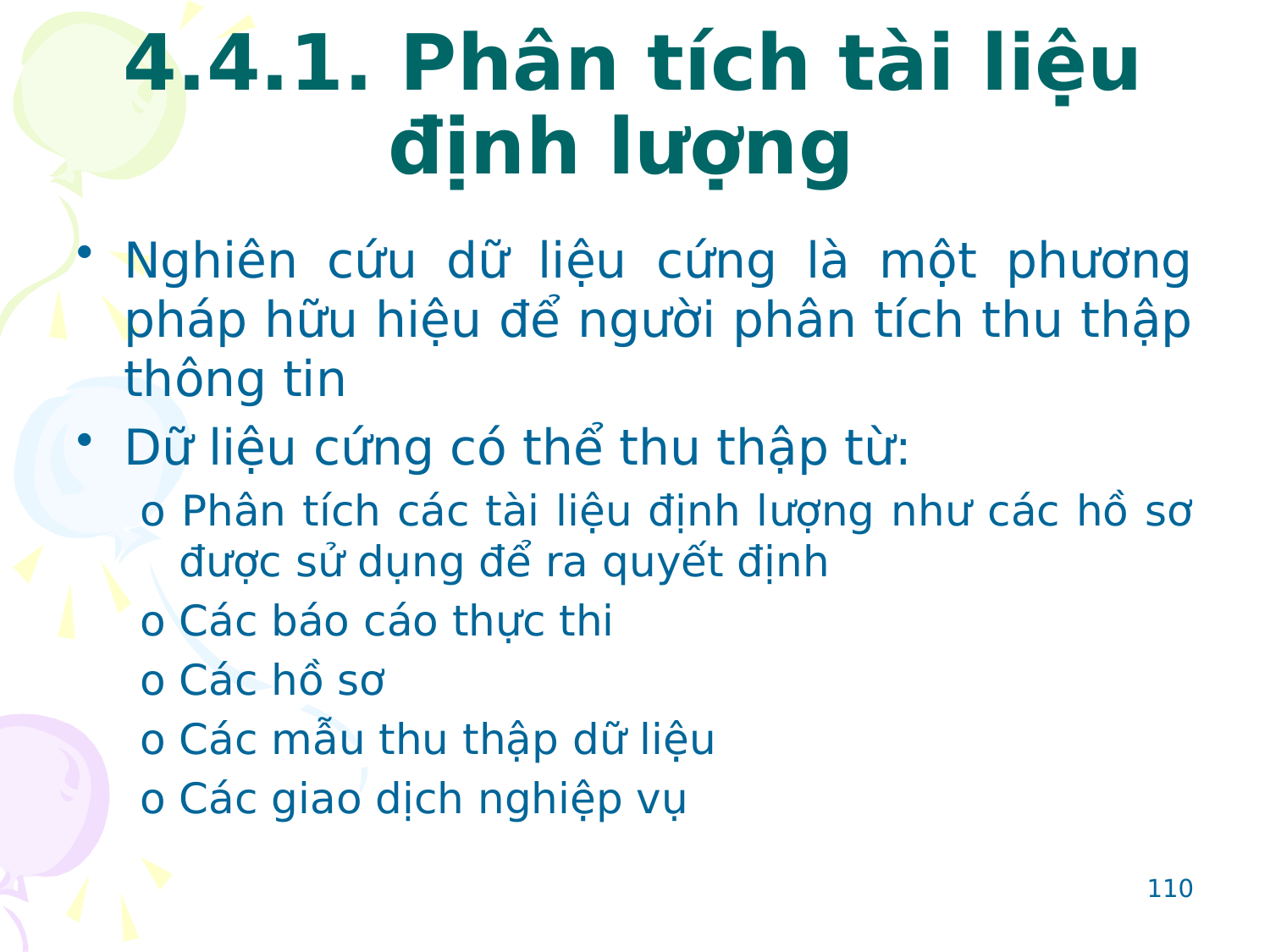

# 4.4.1. Phân tích tài liệu định lượng
Nghiên cứu dữ liệu cứng là một phương pháp hữu hiệu để người phân tích thu thập thông tin
Dữ liệu cứng có thể thu thập từ:
o Phân tích các tài liệu định lượng như các hồ sơ được sử dụng để ra quyết định
o Các báo cáo thực thi
o Các hồ sơ
o Các mẫu thu thập dữ liệu
o Các giao dịch nghiệp vụ
110